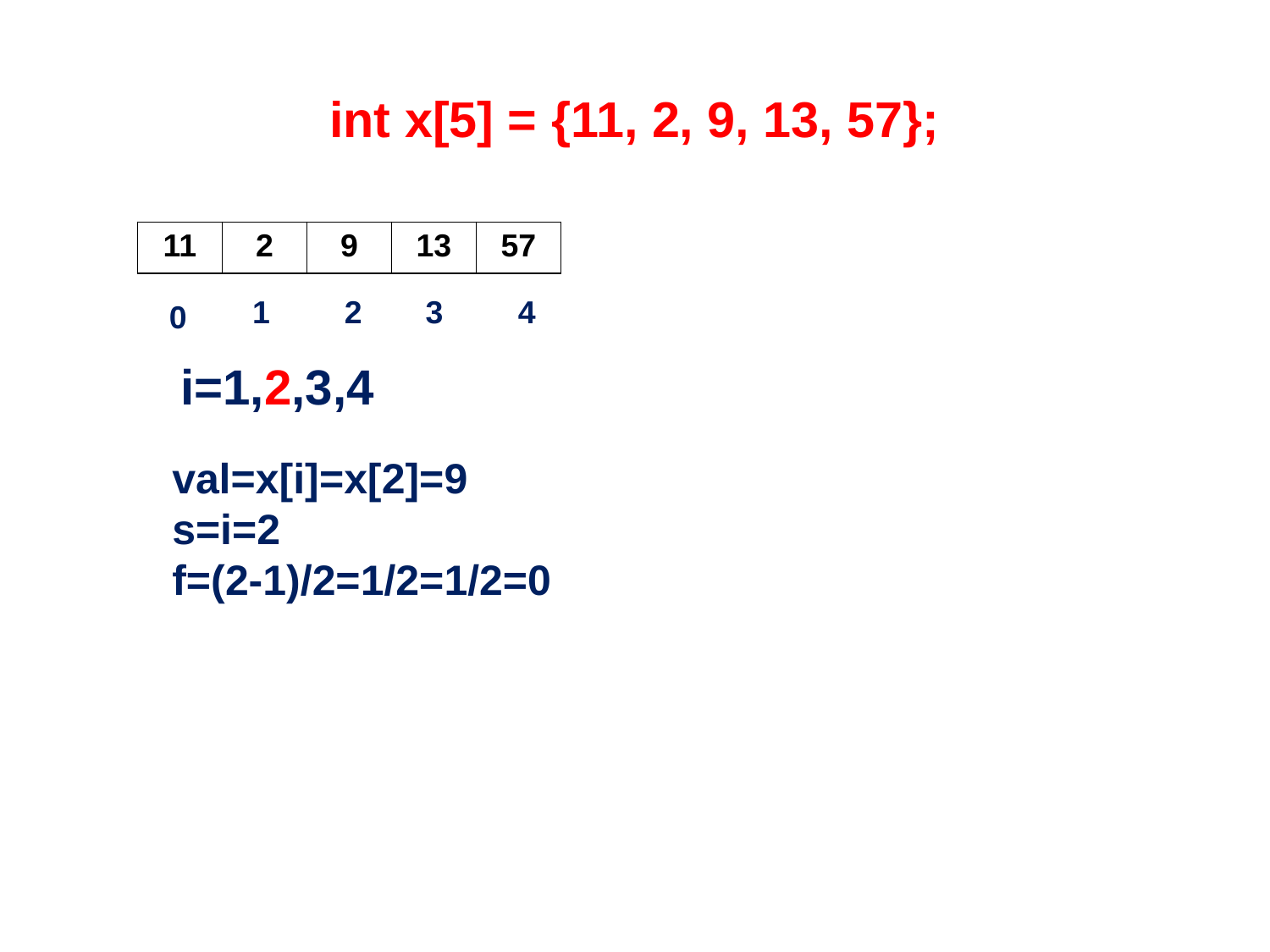

int x[5] = {11, 2, 9, 13, 57};
| 11 | 2 | 9 | 13 | 57 |
| --- | --- | --- | --- | --- |
1
2
3
4
0
i=1,2,3,4
val=x[i]=x[2]=9
s=i=2
f=(2-1)/2=1/2=1/2=0